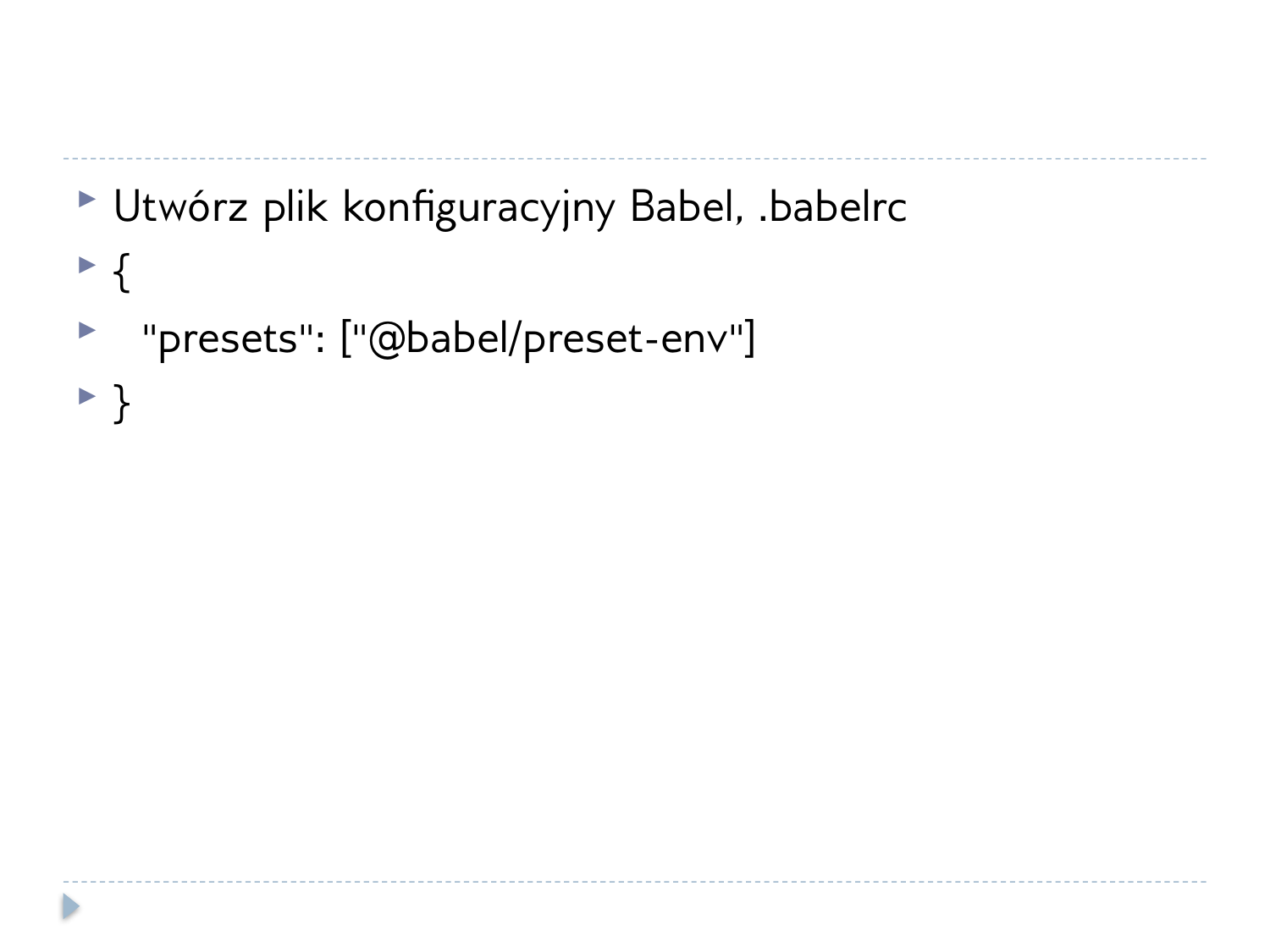

#
Utwórz plik konfiguracyjny Babel, .babelrc
{
  "presets": ["@babel/preset-env"]
}